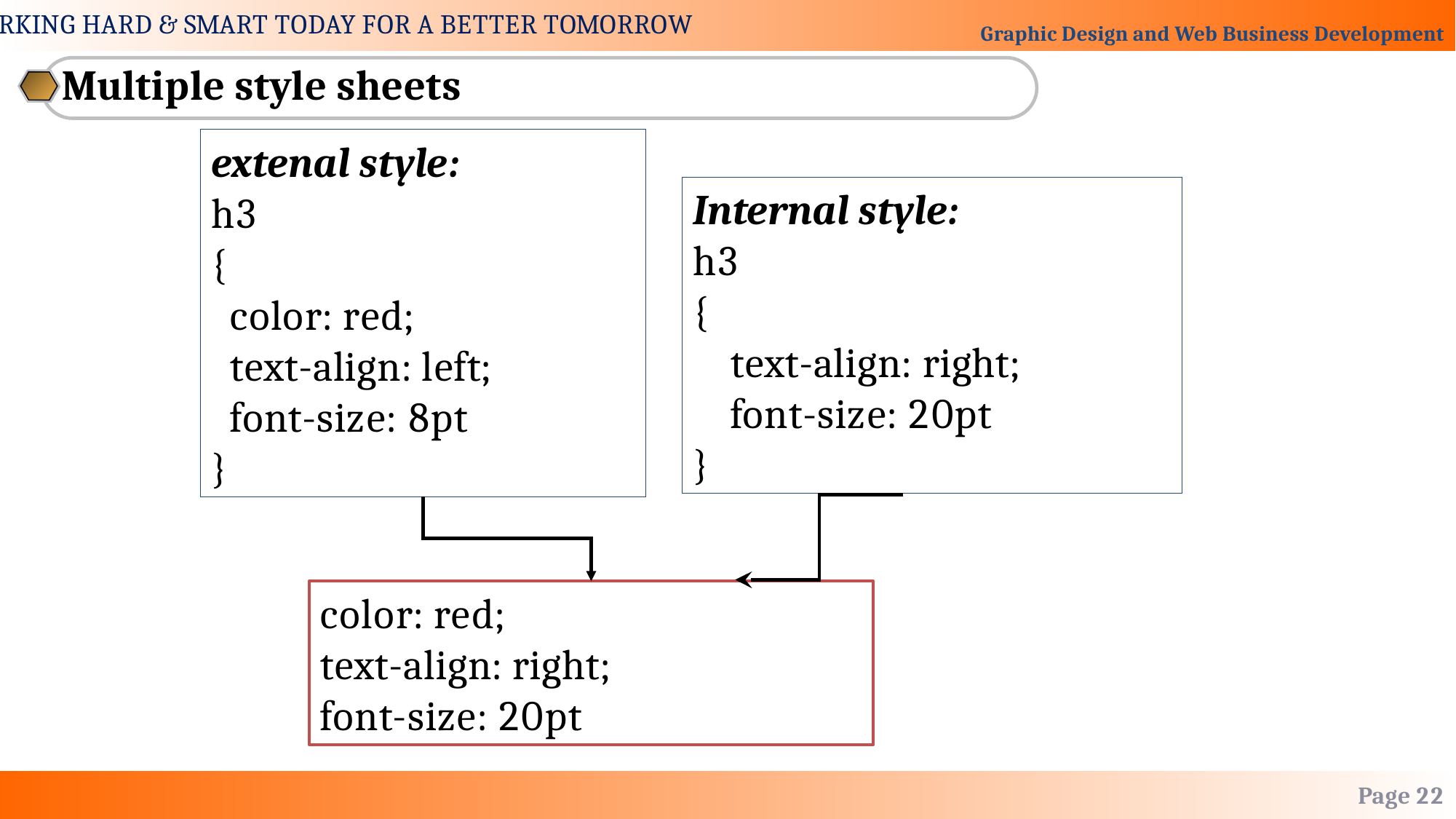

Multiple style sheets

extenal style:
h3
{
  color: red;
  text-align: left;
  font-size: 8pt
}

Internal style:
h3
{
    text-align: right;
    font-size: 20pt
}
color: red;
text-align: right;
font-size: 20pt
Page 22